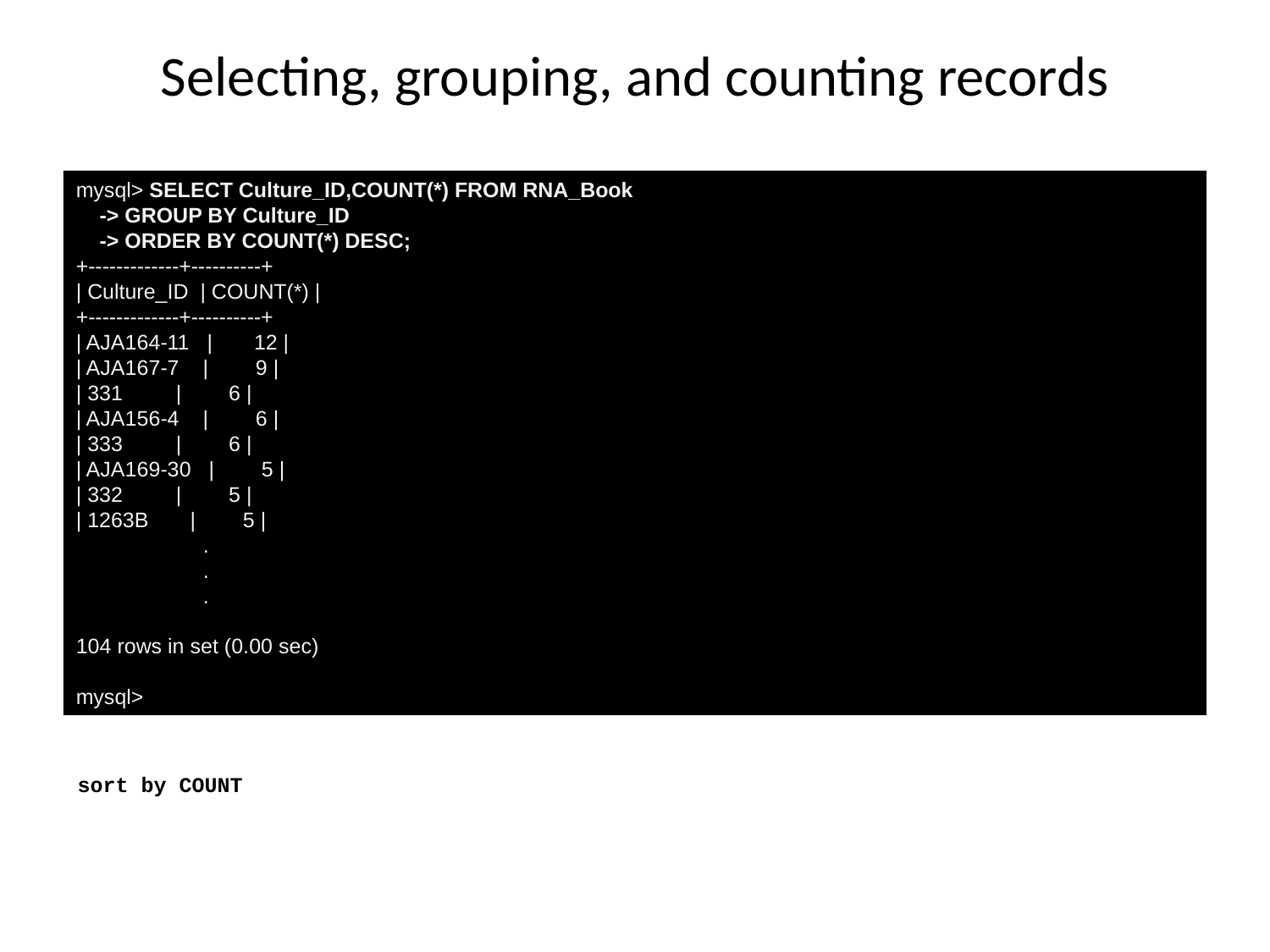

# Selecting, grouping, and counting records
mysql> SELECT Culture_ID,COUNT(*) FROM RNA_Book
    -> GROUP BY Culture_ID
    -> ORDER BY COUNT(*) DESC;
+-------------+----------+
| Culture_ID  | COUNT(*) |
+-------------+----------+
| AJA164-11   |       12 |
| AJA167-7    |        9 |
| 331         |        6 |
| AJA156-4    |        6 |
| 333         |        6 |
| AJA169-30   |        5 |
| 332         |        5 |
| 1263B       |        5 |
	.
	.
	.

104 rows in set (0.00 sec)

mysql>
sort by COUNT